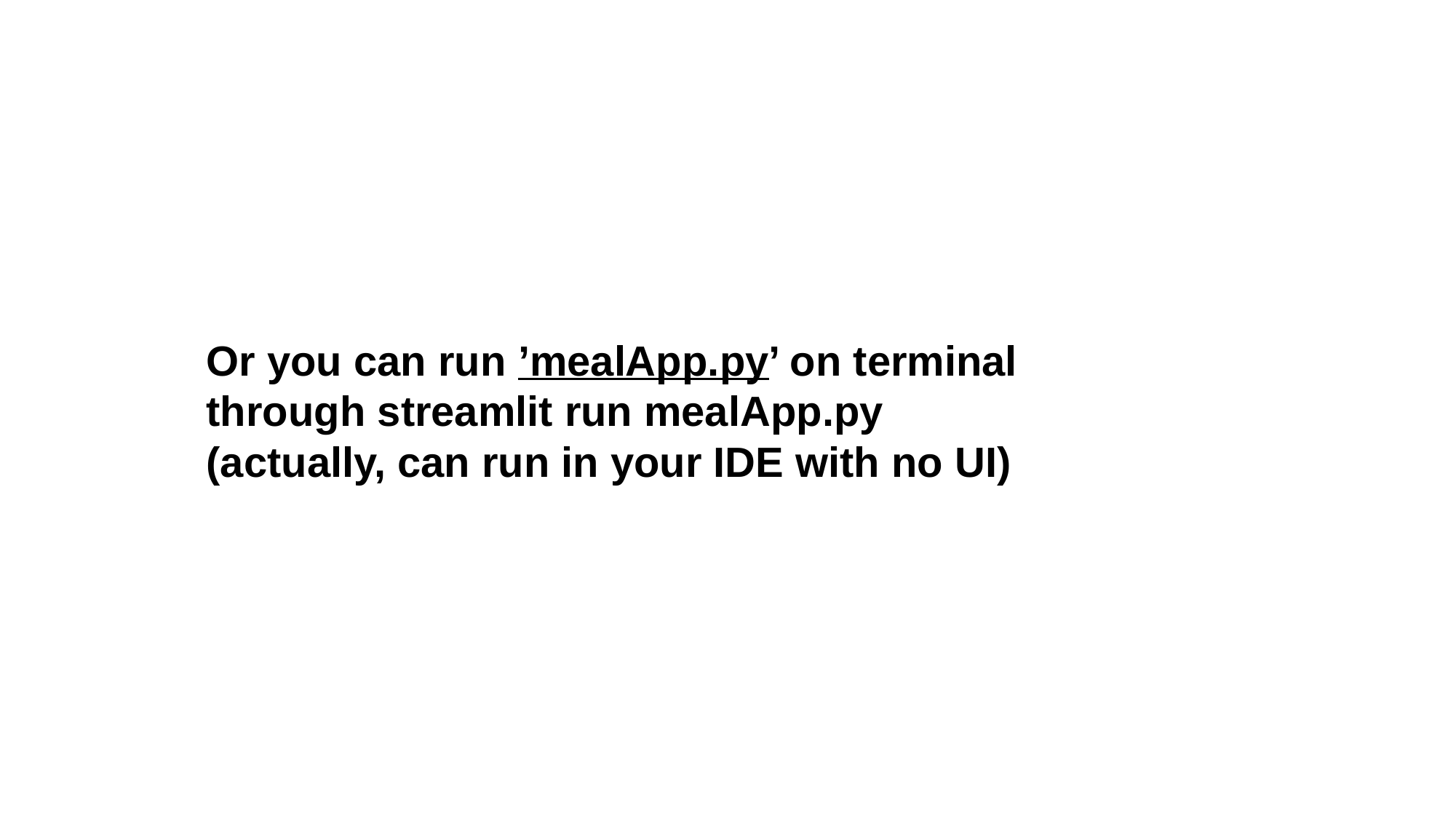

# Or you can run ’mealApp.py’ on terminal through streamlit run mealApp.py (actually, can run in your IDE with no UI)